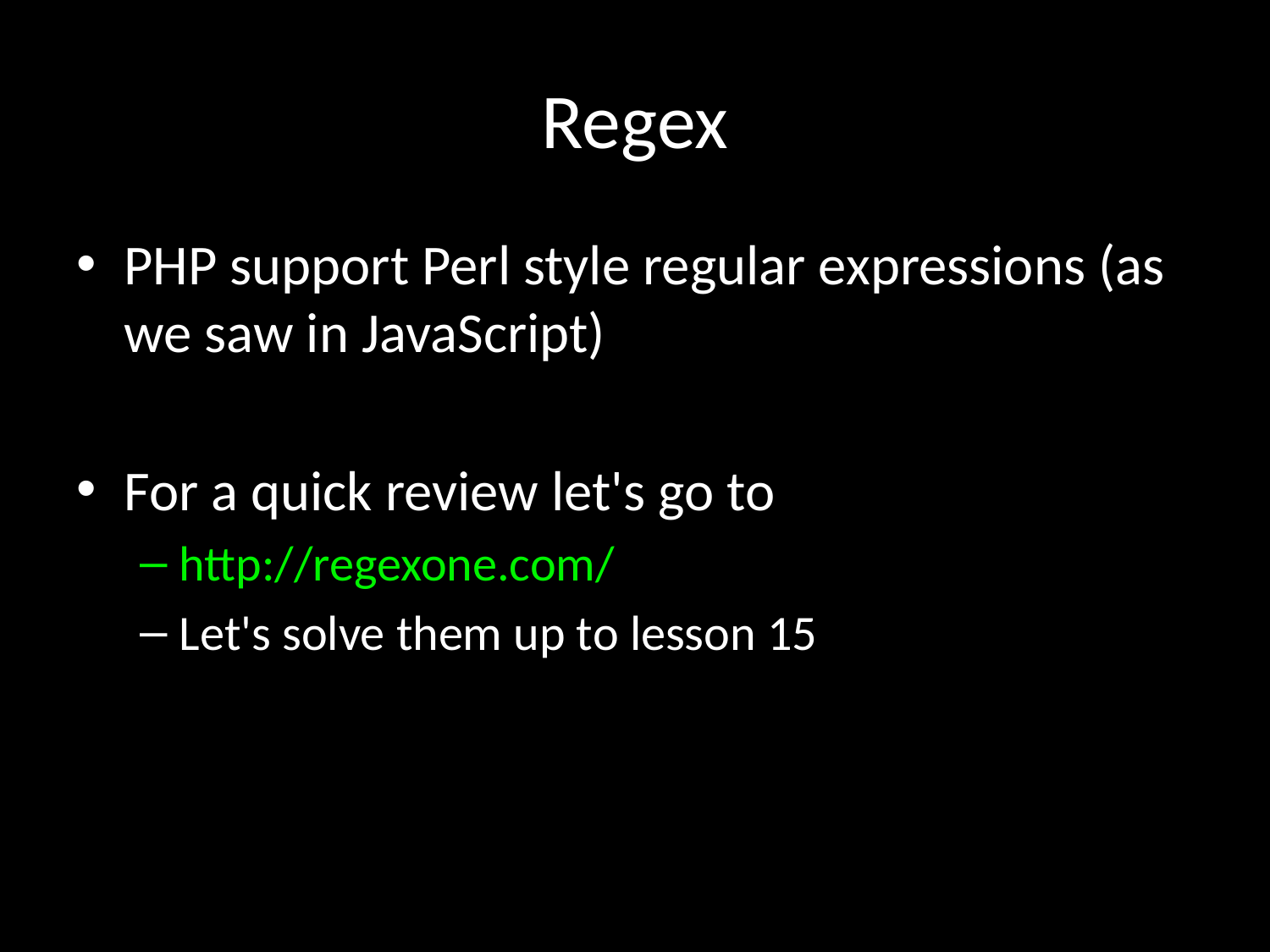

# Regex
PHP support Perl style regular expressions (as we saw in JavaScript)

For a quick review let's go to
http://regexone.com/
Let's solve them up to lesson 15